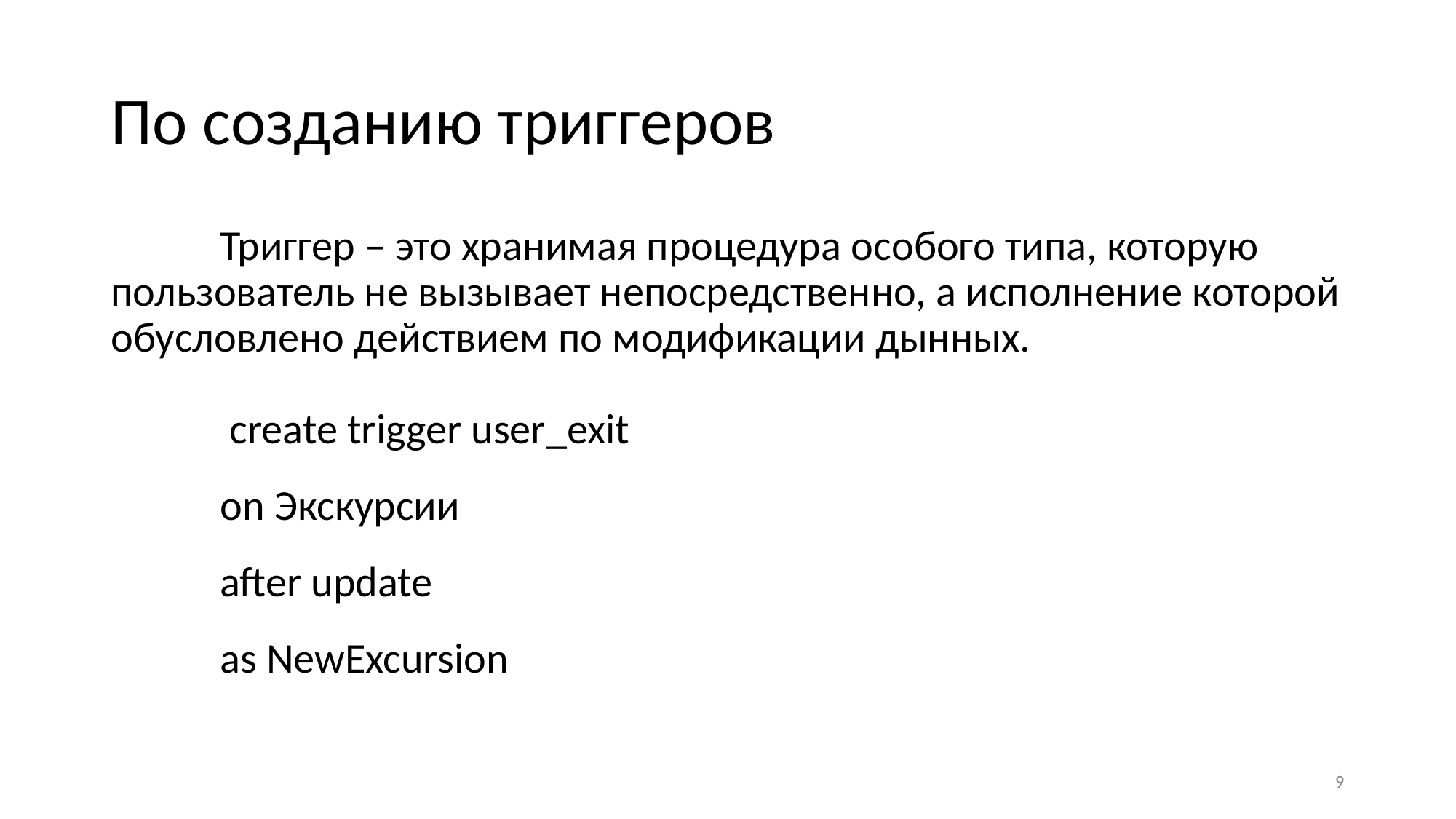

# По созданию триггеров
	Триггер – это хранимая процедура особого типа, которую пользователь не вызывает непосредственно, а исполнение которой обусловлено действием по модификации дынных.
	 create trigger user_exit 
	on Экскурсии 
	after update 
	as NewExcursion

9